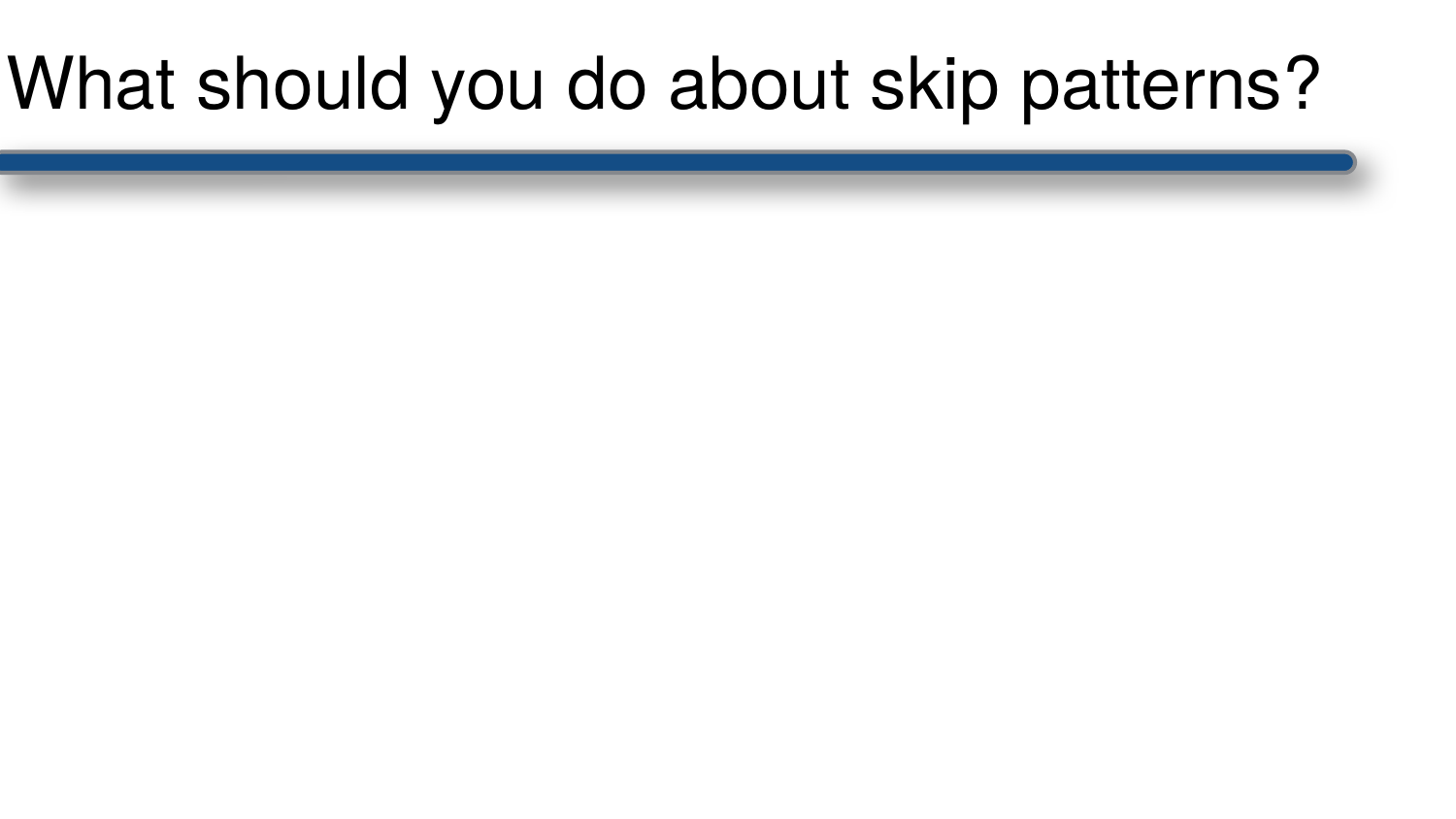

What should you do about skip patterns?